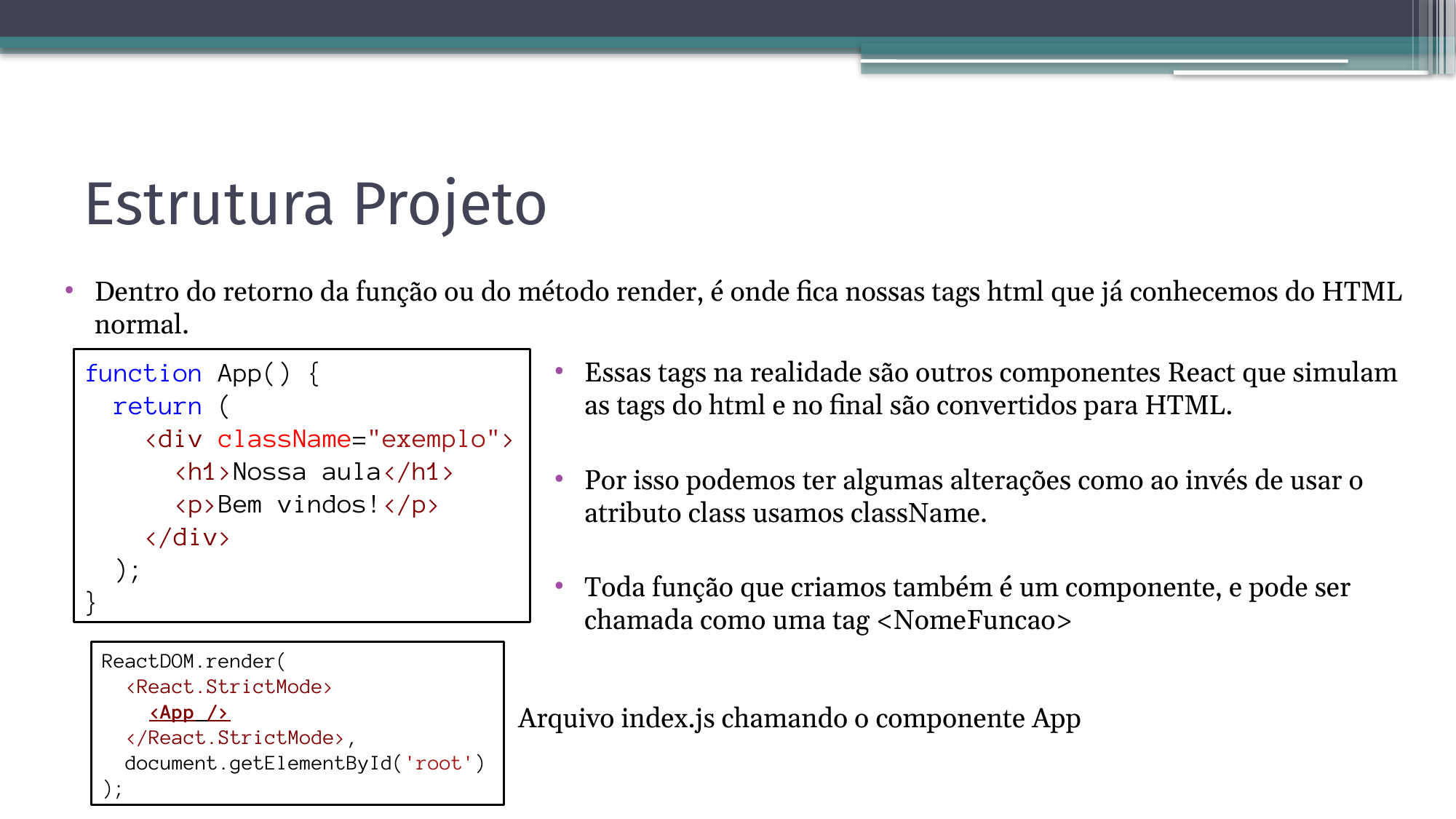

# Estrutura Projeto
Dentro do retorno da função ou do método render, é onde fica nossas tags html que já conhecemos do HTML normal.

function App() {
  return (
    <div className="exemplo">
      <h1>Nossa aula</h1>
      <p>Bem vindos!</p>
    </div>
  );
}
Essas tags na realidade são outros componentes React que simulam as tags do html e no final são convertidos para HTML.

Por isso podemos ter algumas alterações como ao invés de usar o atributo class usamos className.

Toda função que criamos também é um componente, e pode ser chamada como uma tag <NomeFuncao>

ReactDOM.render(
  <React.StrictMode>
    <App />
  </React.StrictMode>,
  document.getElementById('root')
);
Arquivo index.js chamando o componente App